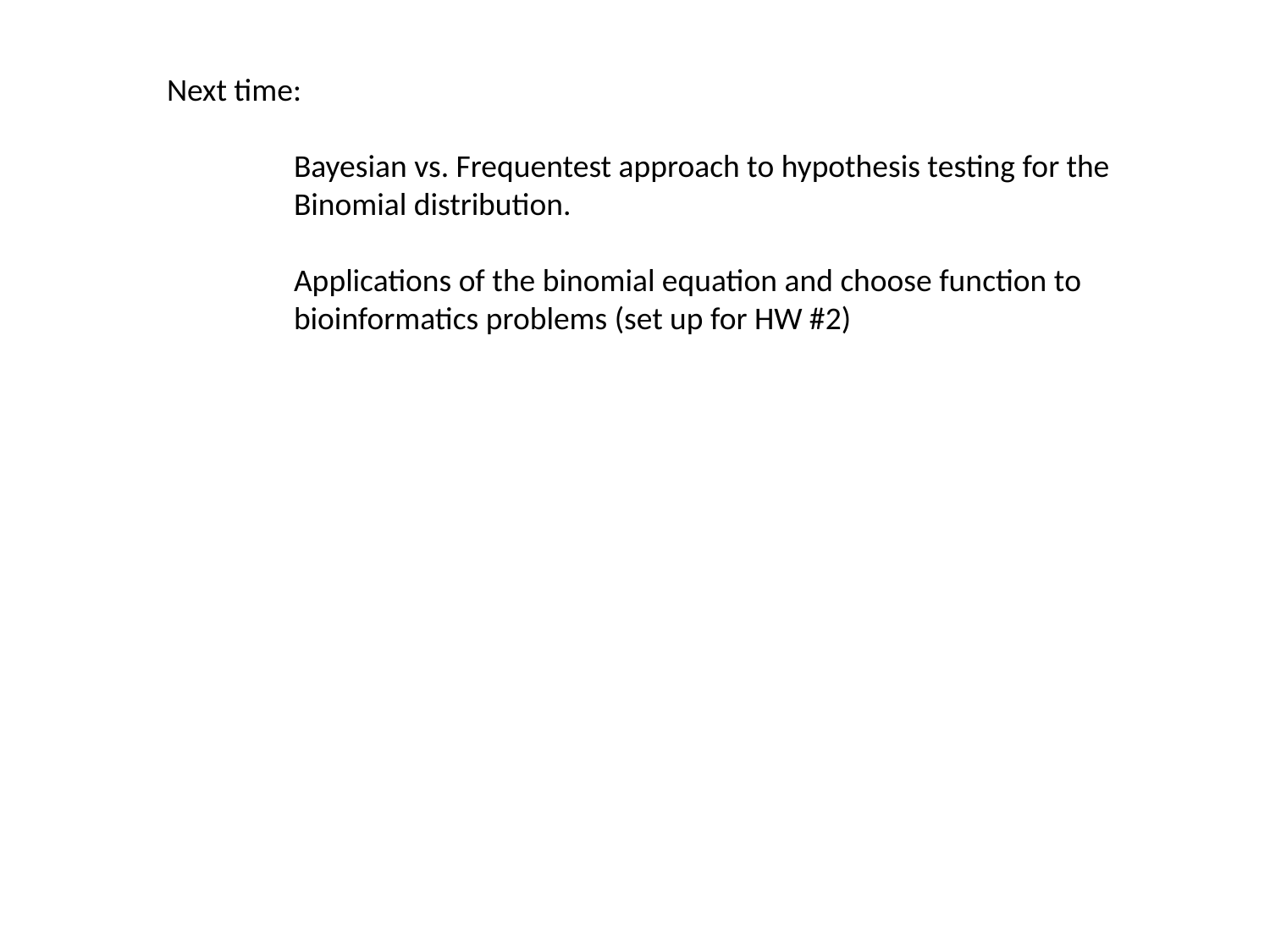

Next time:

	Bayesian vs. Frequentest approach to hypothesis testing for the 	Binomial distribution.

	Applications of the binomial equation and choose function to
	bioinformatics problems (set up for HW #2)